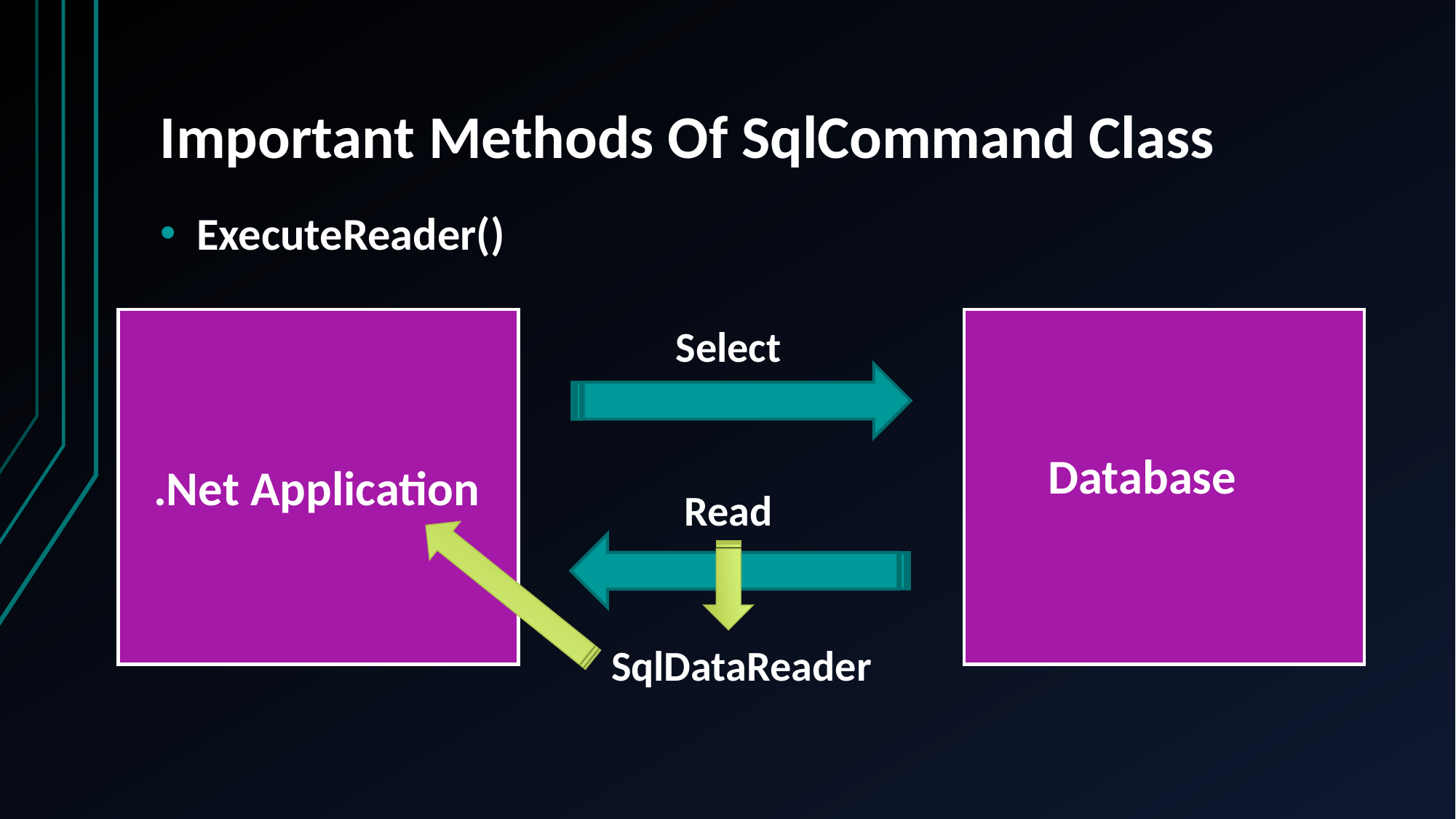

# Important Methods Of SqlCommand Class
ExecuteReader()

Select

Database
.Net Application
Read

SqlDataReader